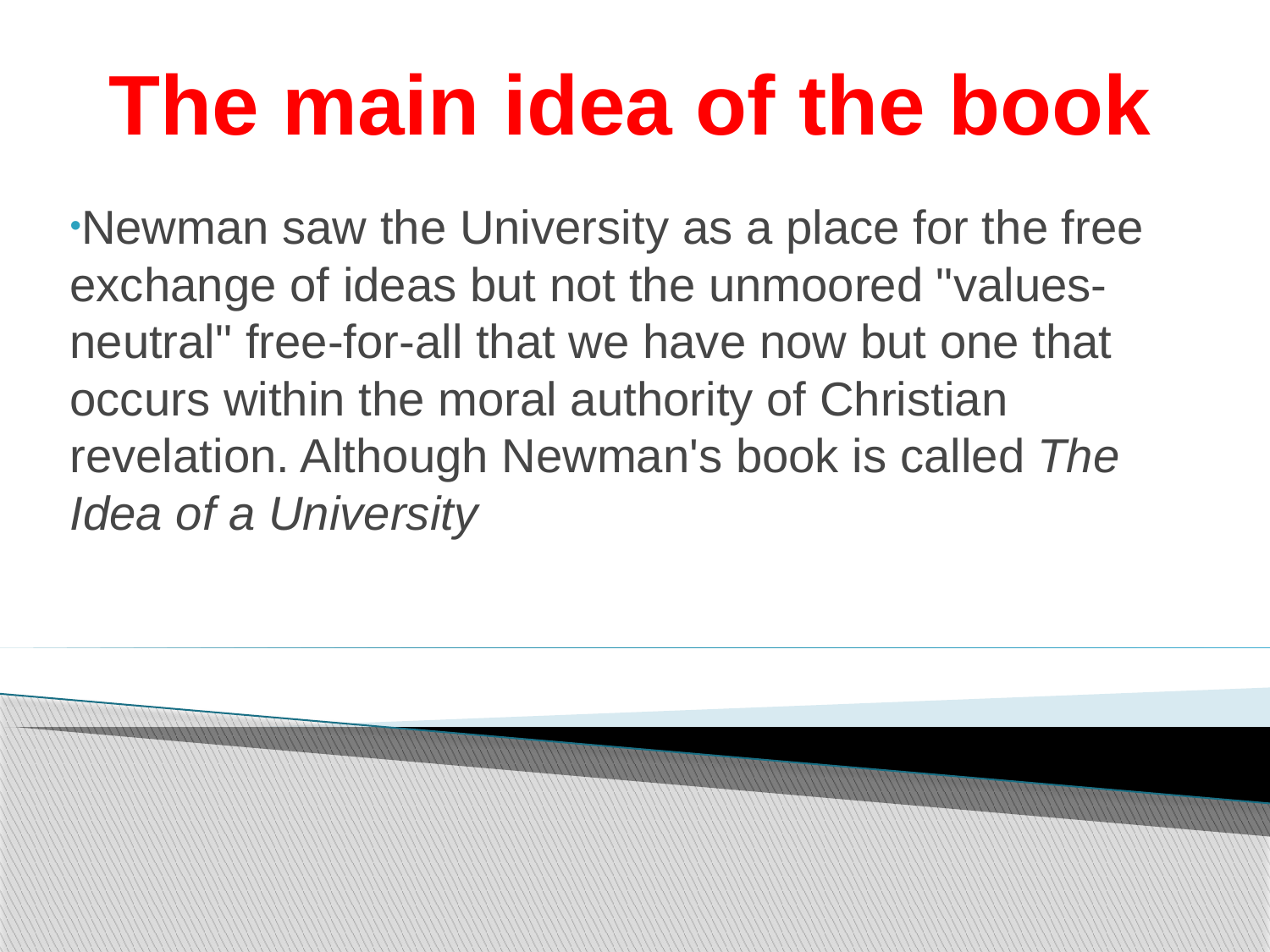

# The main idea of the book
Newman saw the University as a place for the free exchange of ideas but not the unmoored "values-neutral" free-for-all that we have now but one that occurs within the moral authority of Christian revelation. Although Newman's book is called The Idea of a University